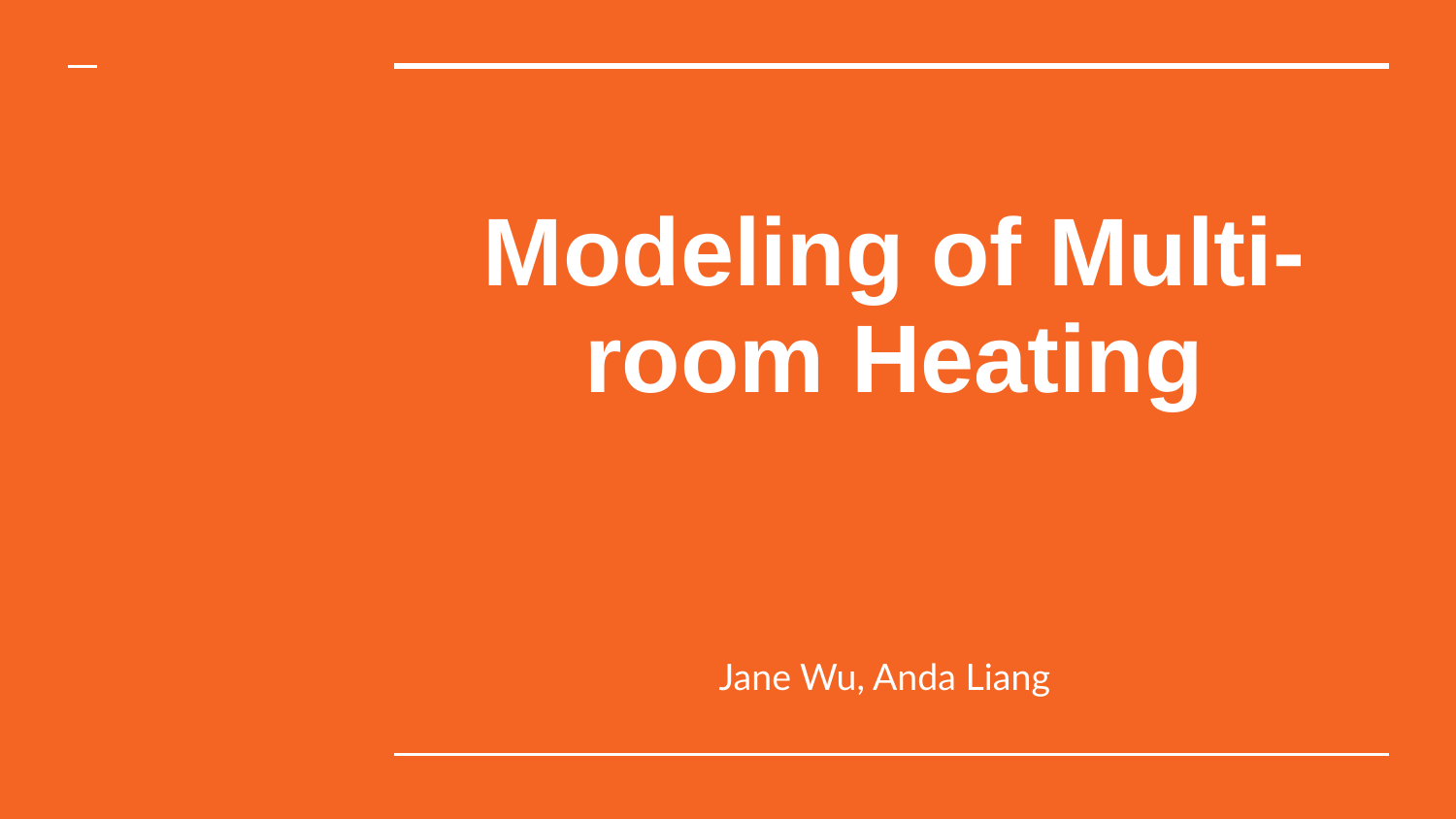

# Modeling of Multi-room Heating
Jane Wu, Anda Liang